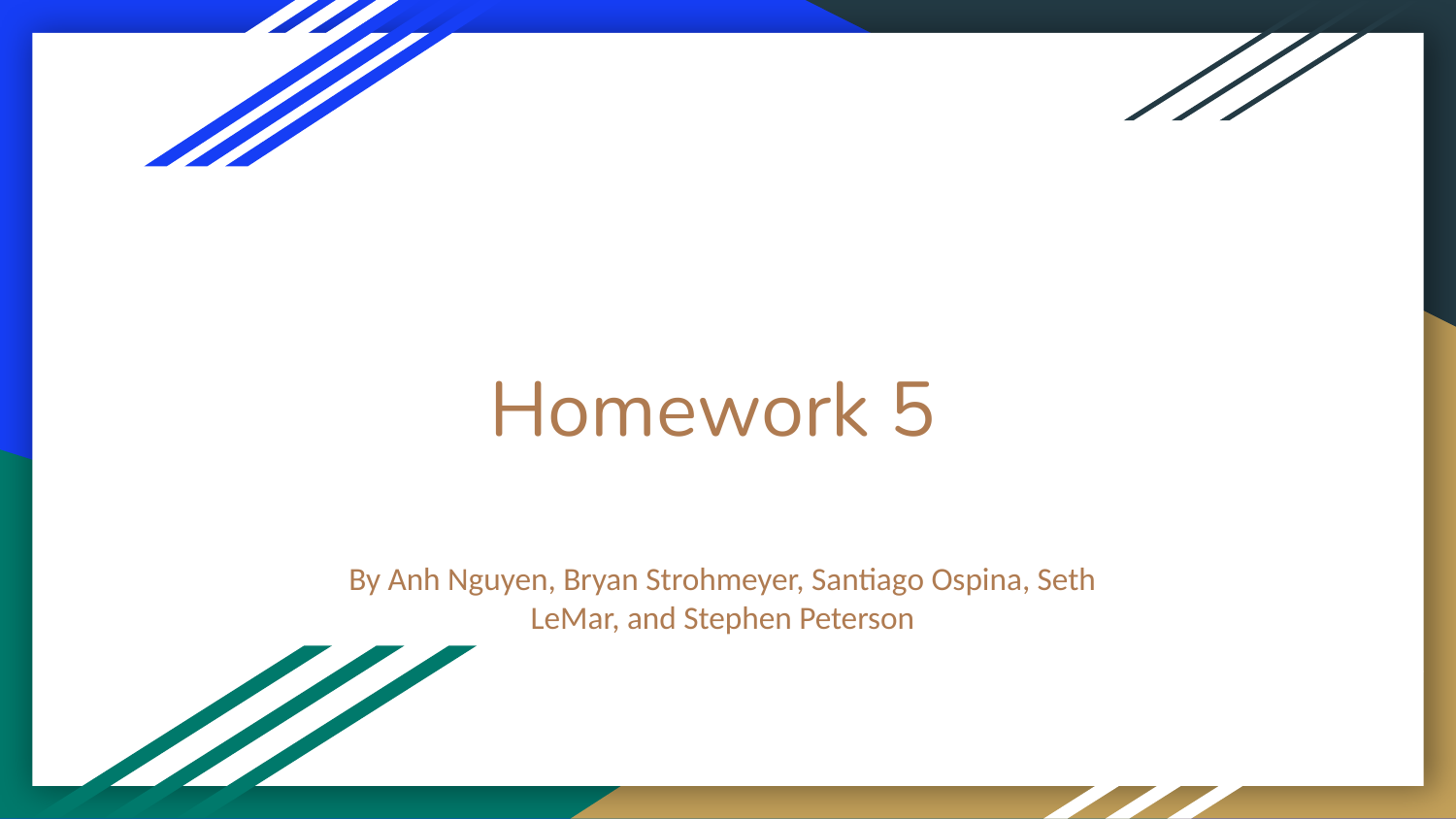

# Homework 5
By Anh Nguyen, Bryan Strohmeyer, Santiago Ospina, Seth LeMar, and Stephen Peterson